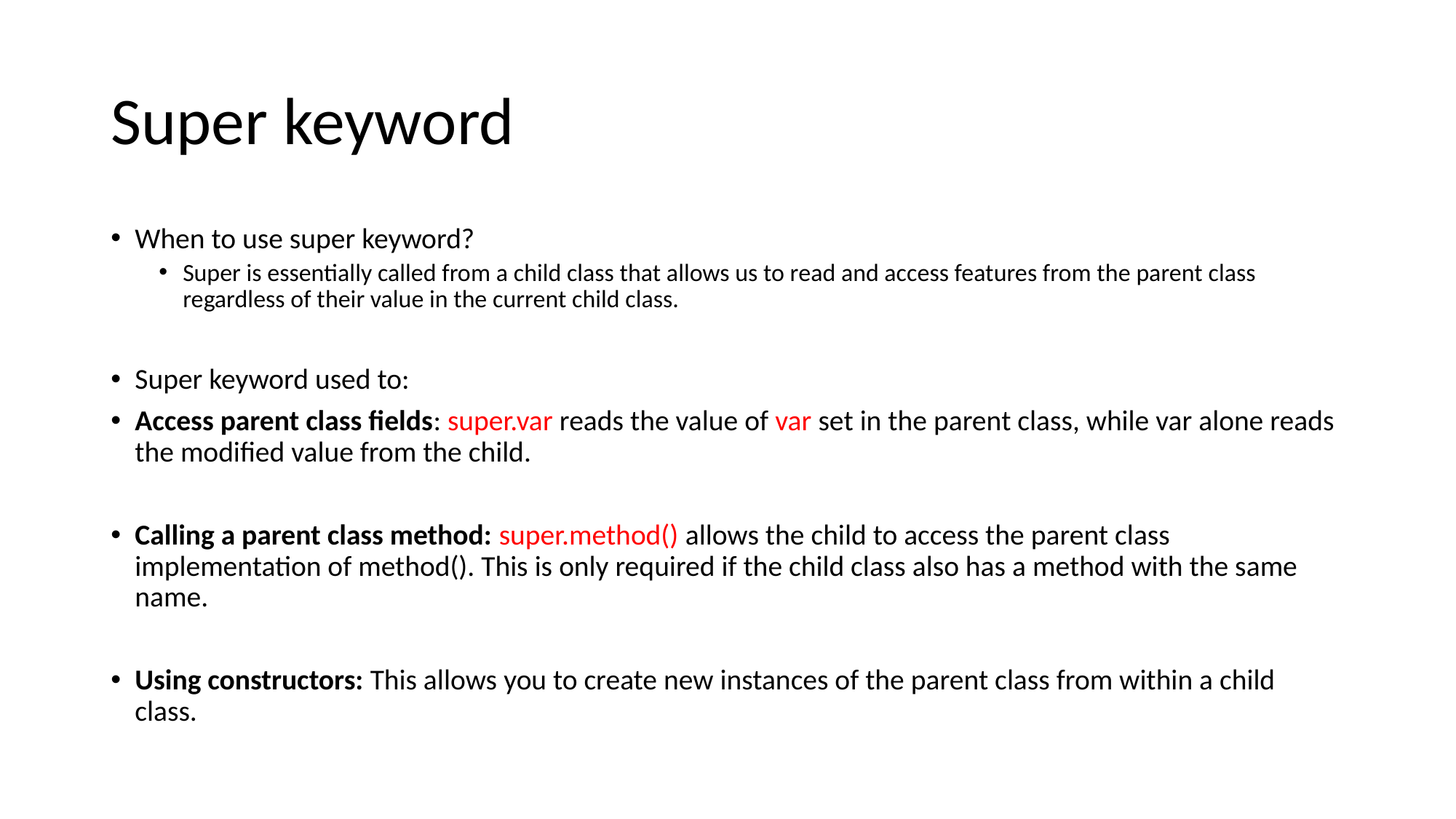

# Super keyword
When to use super keyword?
Super is essentially called from a child class that allows us to read and access features from the parent class regardless of their value in the current child class.

Super keyword used to:
Access parent class fields: super.var reads the value of var set in the parent class, while var alone reads the modified value from the child.

Calling a parent class method: super.method() allows the child to access the parent class implementation of method(). This is only required if the child class also has a method with the same name.

Using constructors: This allows you to create new instances of the parent class from within a child class.